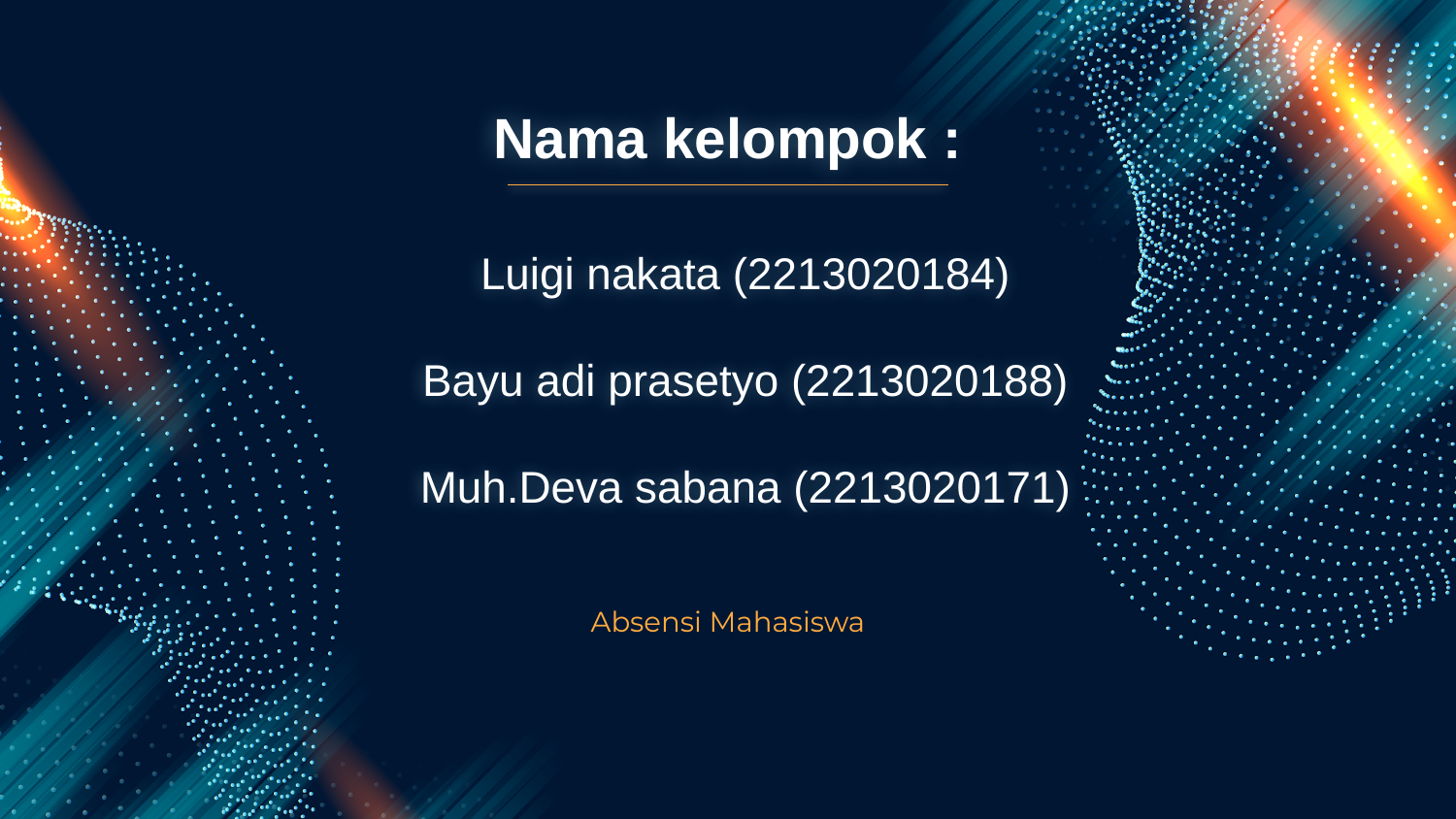

# Nama kelompok :
Luigi nakata (2213020184)
Bayu adi prasetyo (2213020188)
Muh.Deva sabana (2213020171)
Absensi Mahasiswa